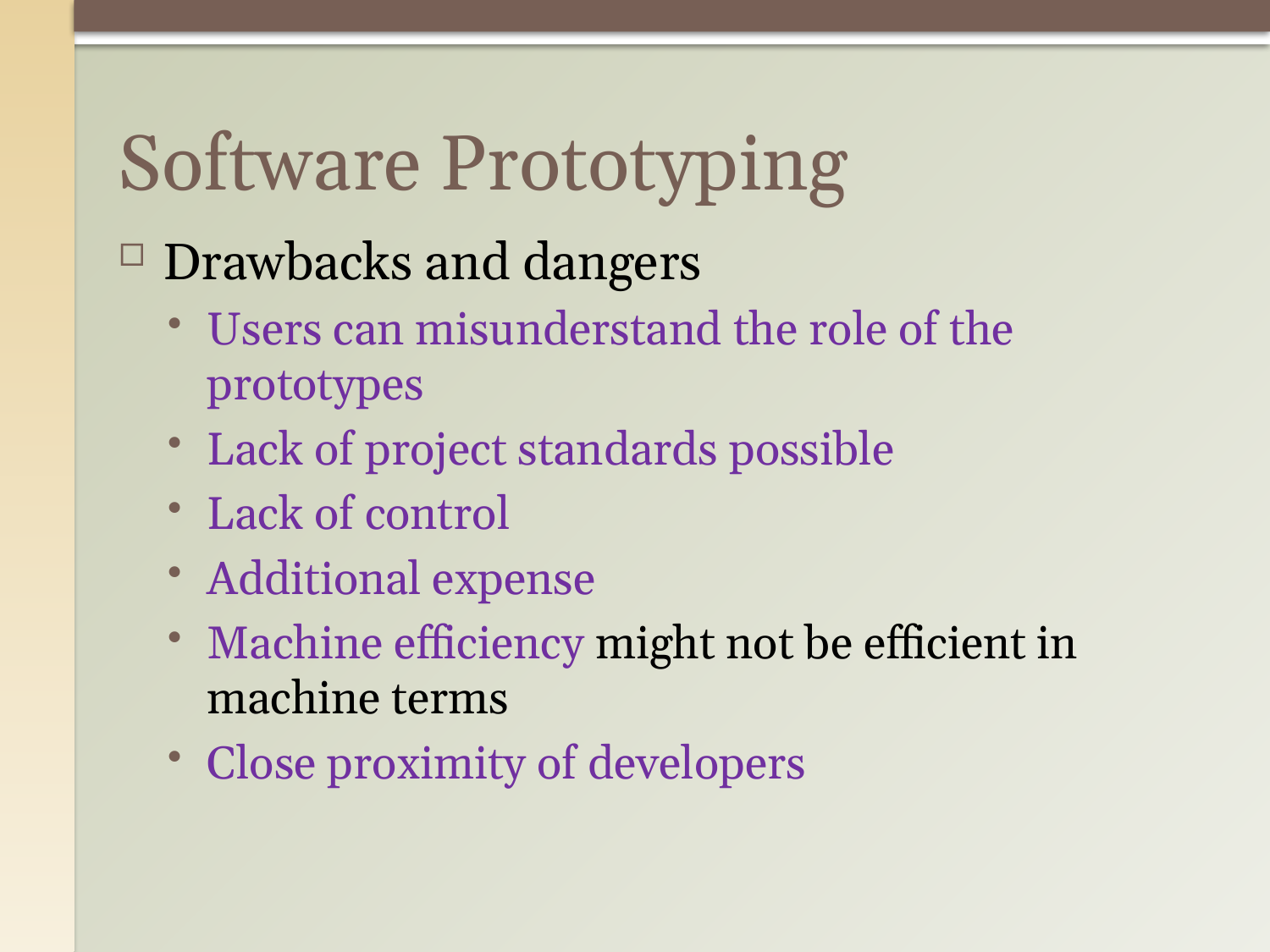

# Software Prototyping
Drawbacks and dangers
Users can misunderstand the role of the prototypes
Lack of project standards possible
Lack of control
Additional expense
Machine efficiency might not be efficient in machine terms
Close proximity of developers